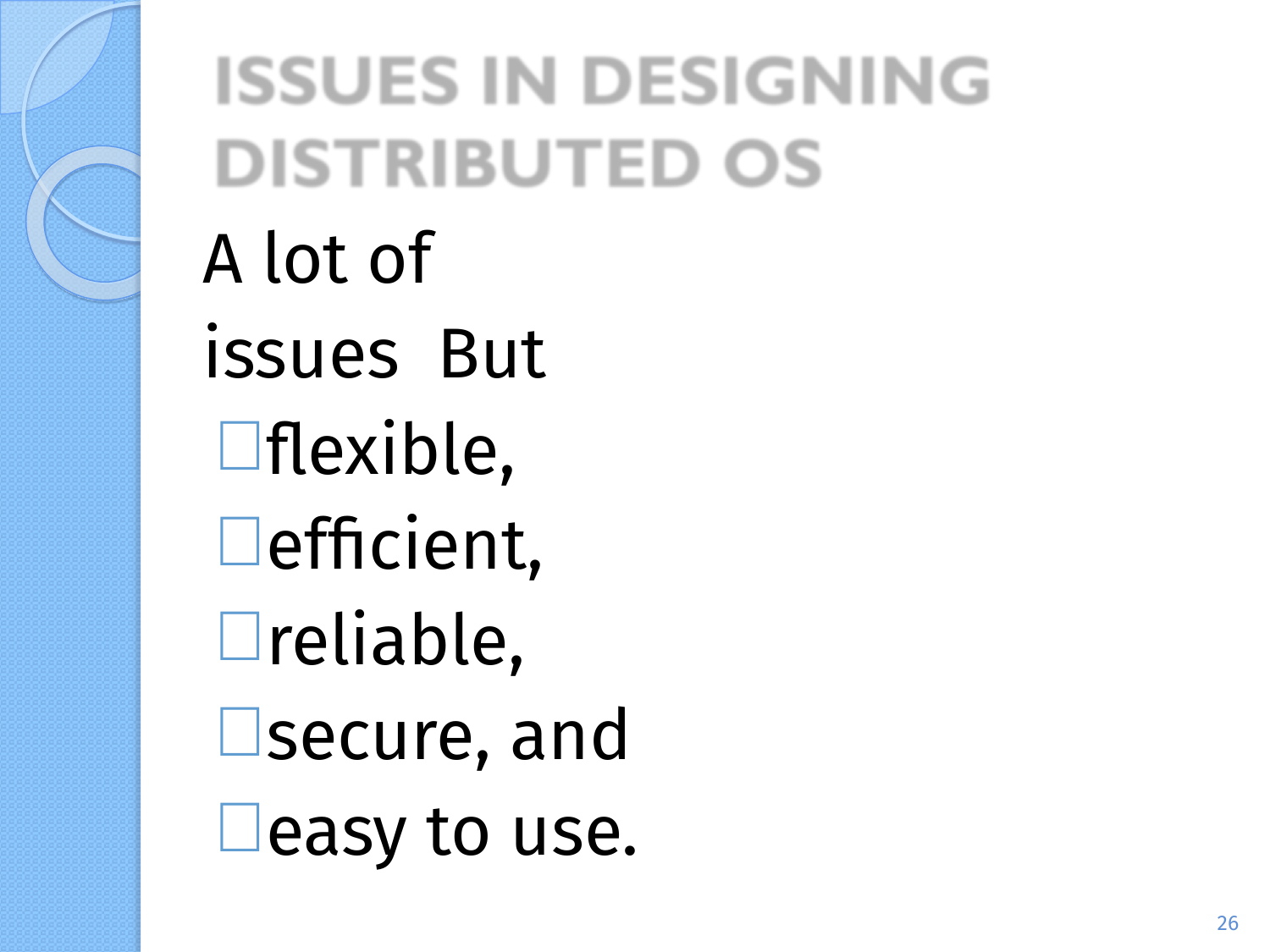

# A lot of issues  But
flexible,
efficient,
reliable,
secure, and
easy to use.
26